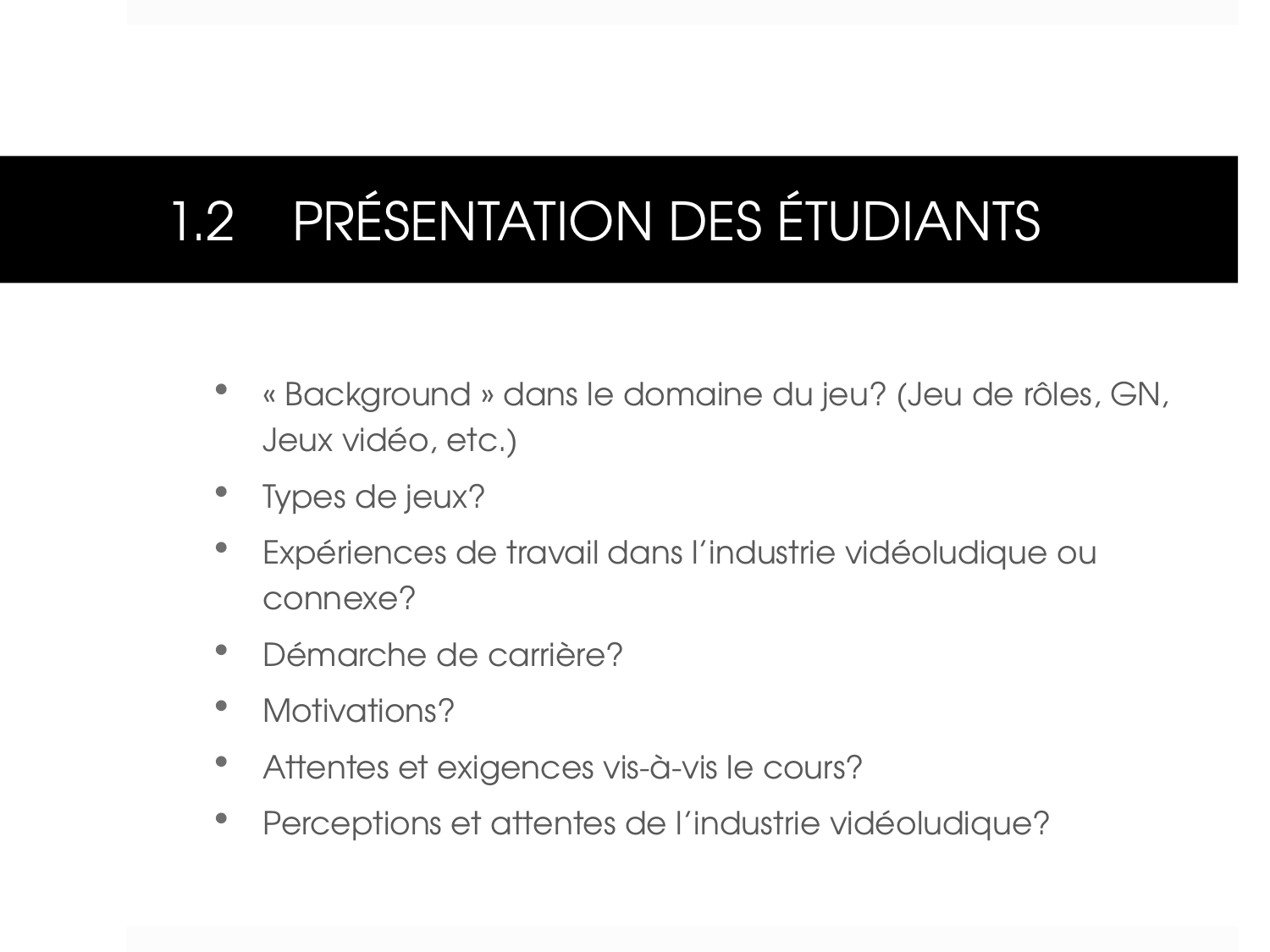

# 1.2	Présentation des étudiants
« Background » dans le domaine du jeu? (Jeu de rôles, GN, Jeux vidéo, etc.)
Types de jeux?
Expériences de travail dans l’industrie vidéoludique ou connexe?
Démarche de carrière?
Motivations?
Attentes et exigences vis-à-vis le cours?
Perceptions et attentes de l’industrie vidéoludique?